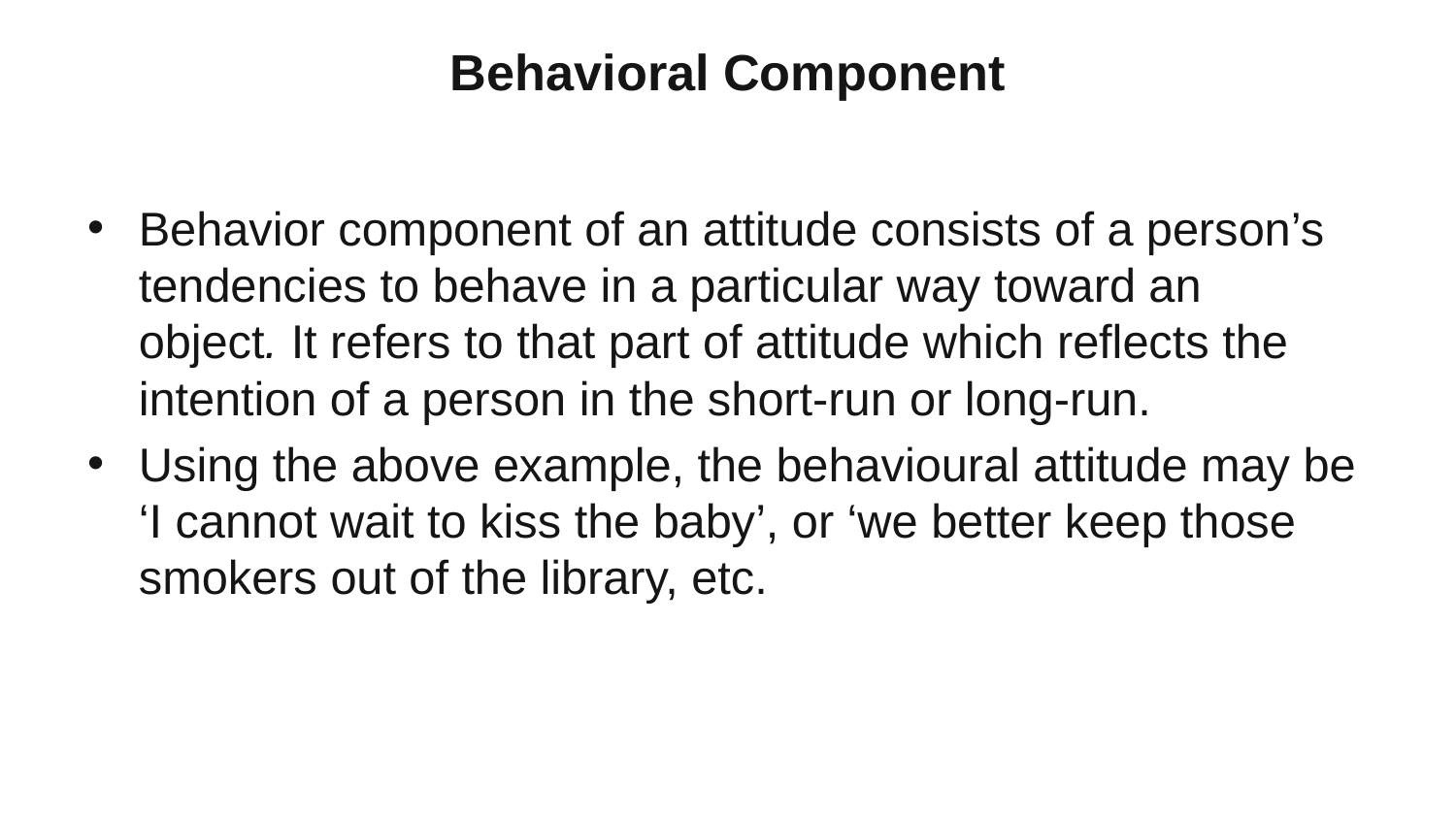

# Behavioral Component
Behavior component of an attitude consists of a person’s tendencies to behave in a particular way toward an object. It refers to that part of attitude which reflects the intention of a person in the short-run or long-run.
Using the above example, the behavioural attitude may be ‘I cannot wait to kiss the baby’, or ‘we better keep those smokers out of the library, etc.